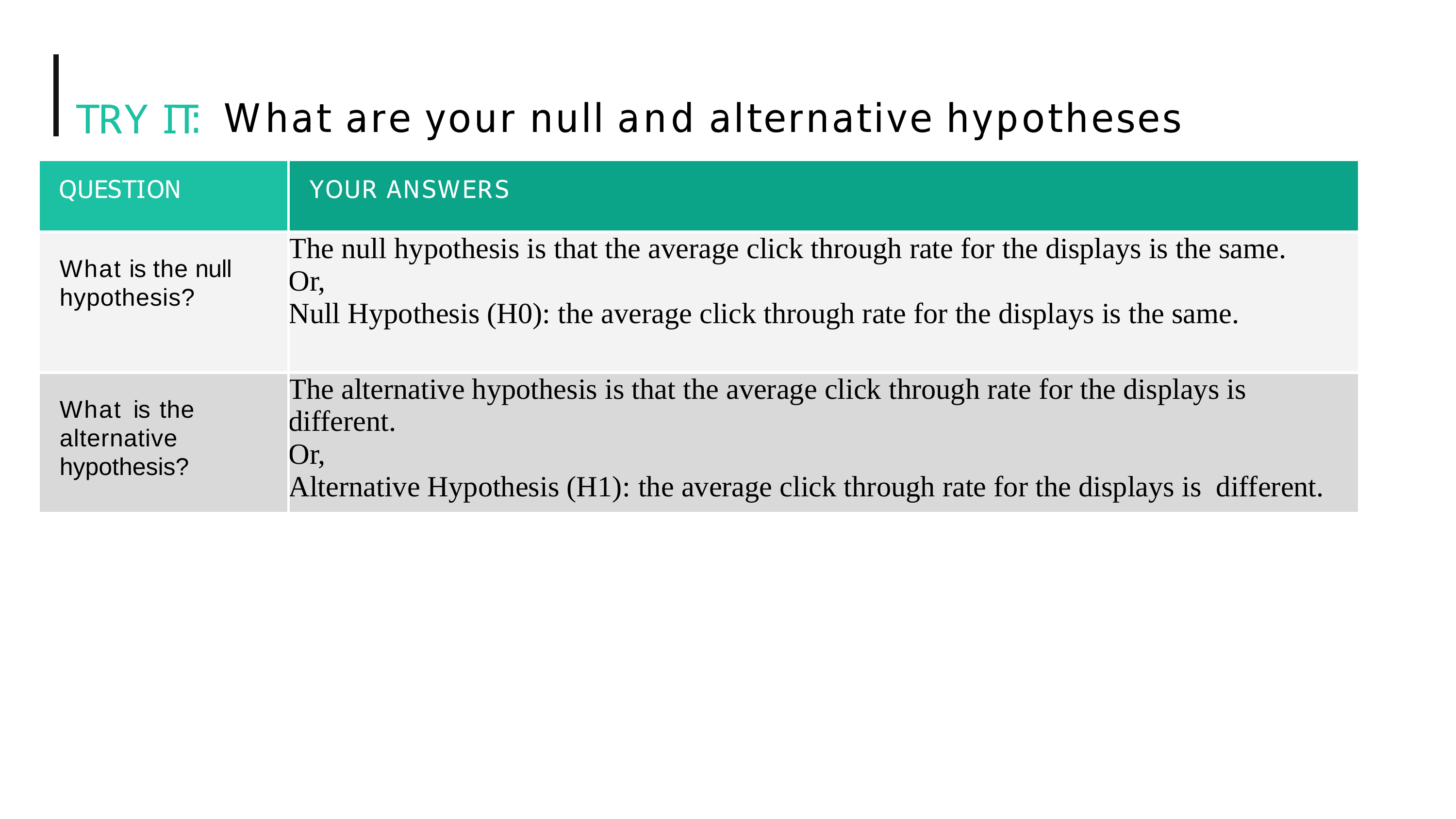

# TRY IT: What are your null and alternative hypotheses
| QUESTION | YOUR ANSWERS |
| --- | --- |
| What is the null hypothesis? | The null hypothesis is that the average click through rate for the displays is the same. Or, Null Hypothesis (H0): the average click through rate for the displays is the same. |
| What is the alternative hypothesis? | The alternative hypothesis is that the average click through rate for the displays is different. Or, Alternative Hypothesis (H1): the average click through rate for the displays is different. |